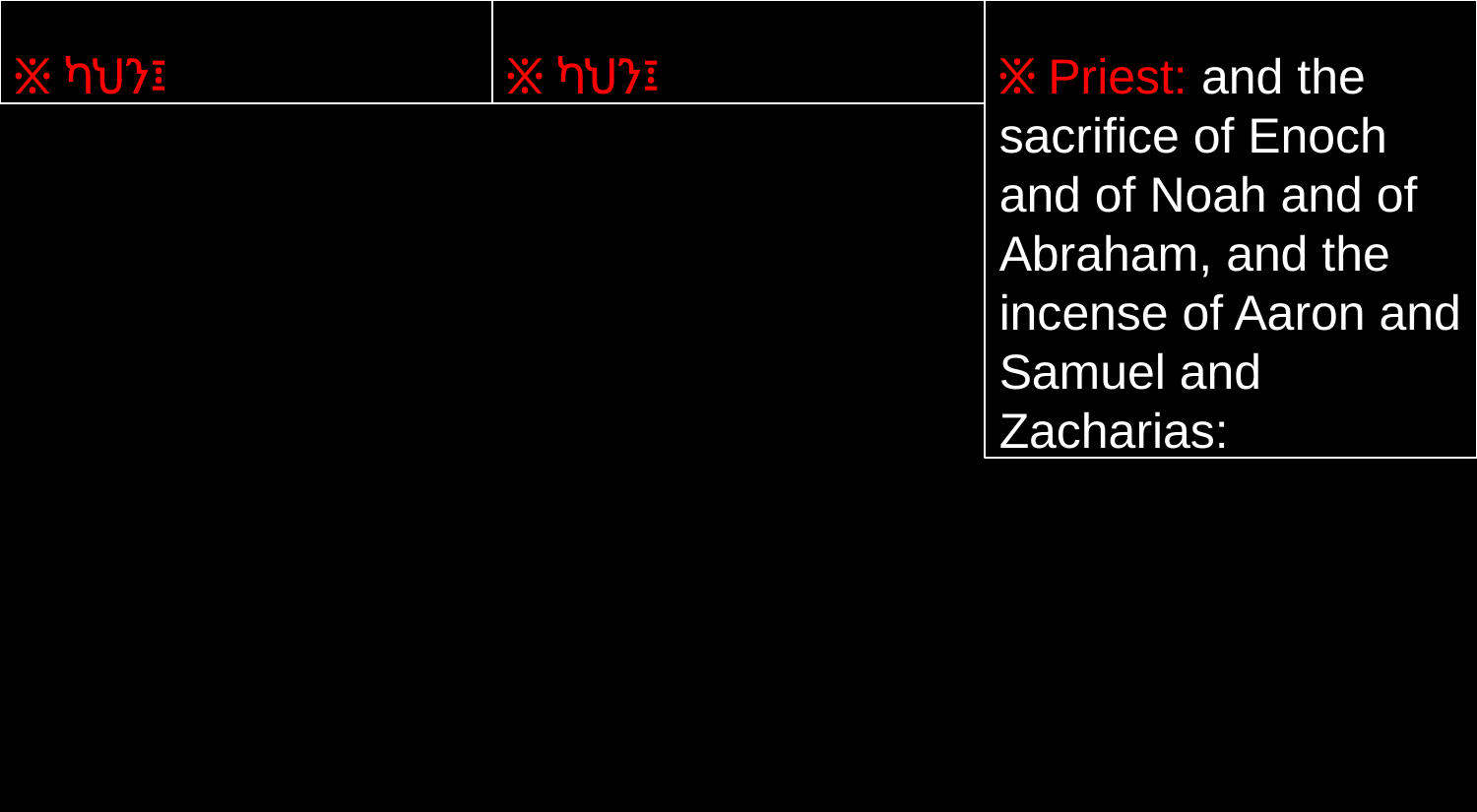

፠ ካህን፤

፠ ካህን፤

፠ Priest: and the sacrifice of Enoch and of Noah and of Abraham, and the incense of Aaron and Samuel and Zacharias: